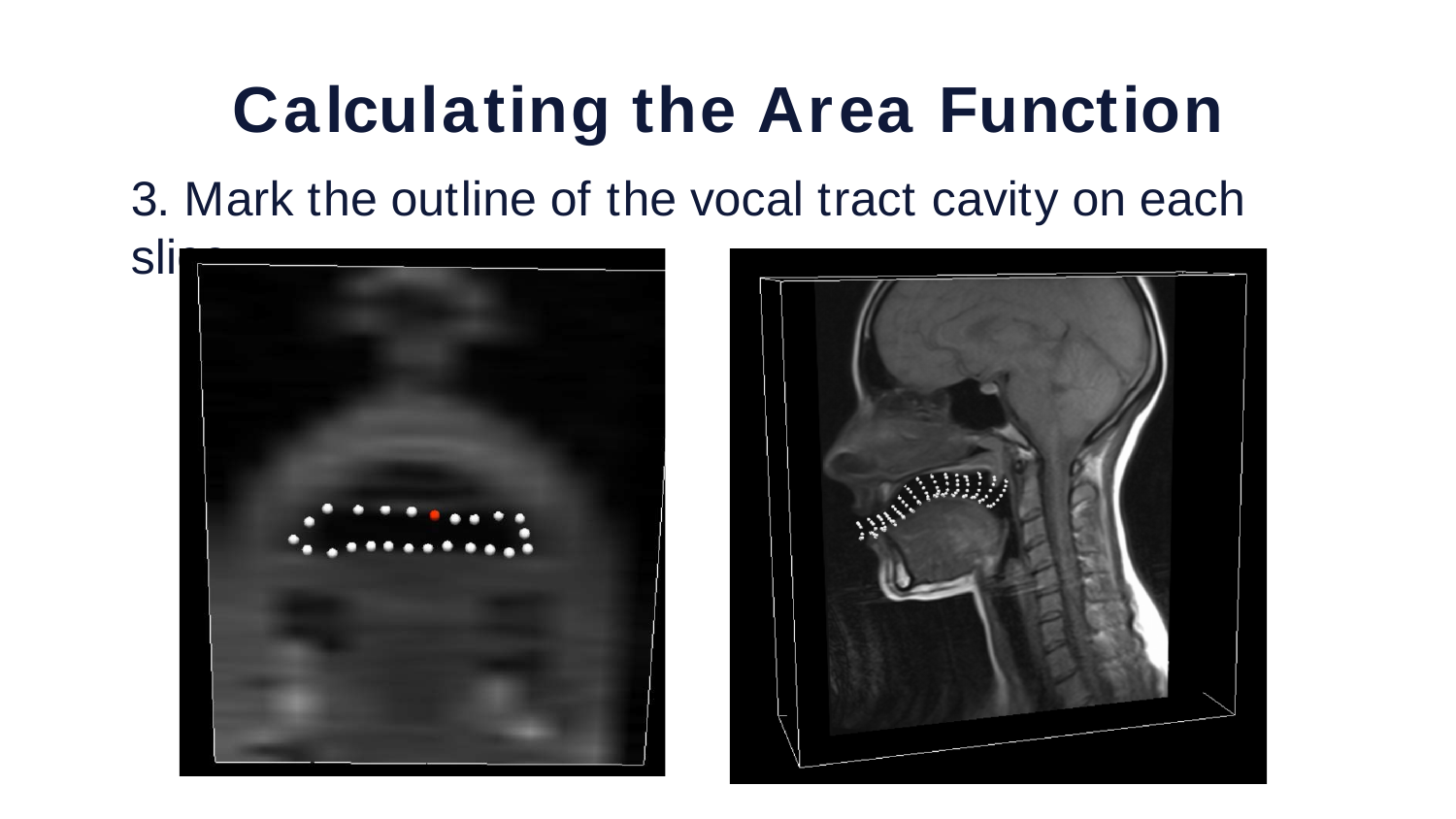

Calculating the Area Function
3. Mark the outline of the vocal tract cavity on each slice